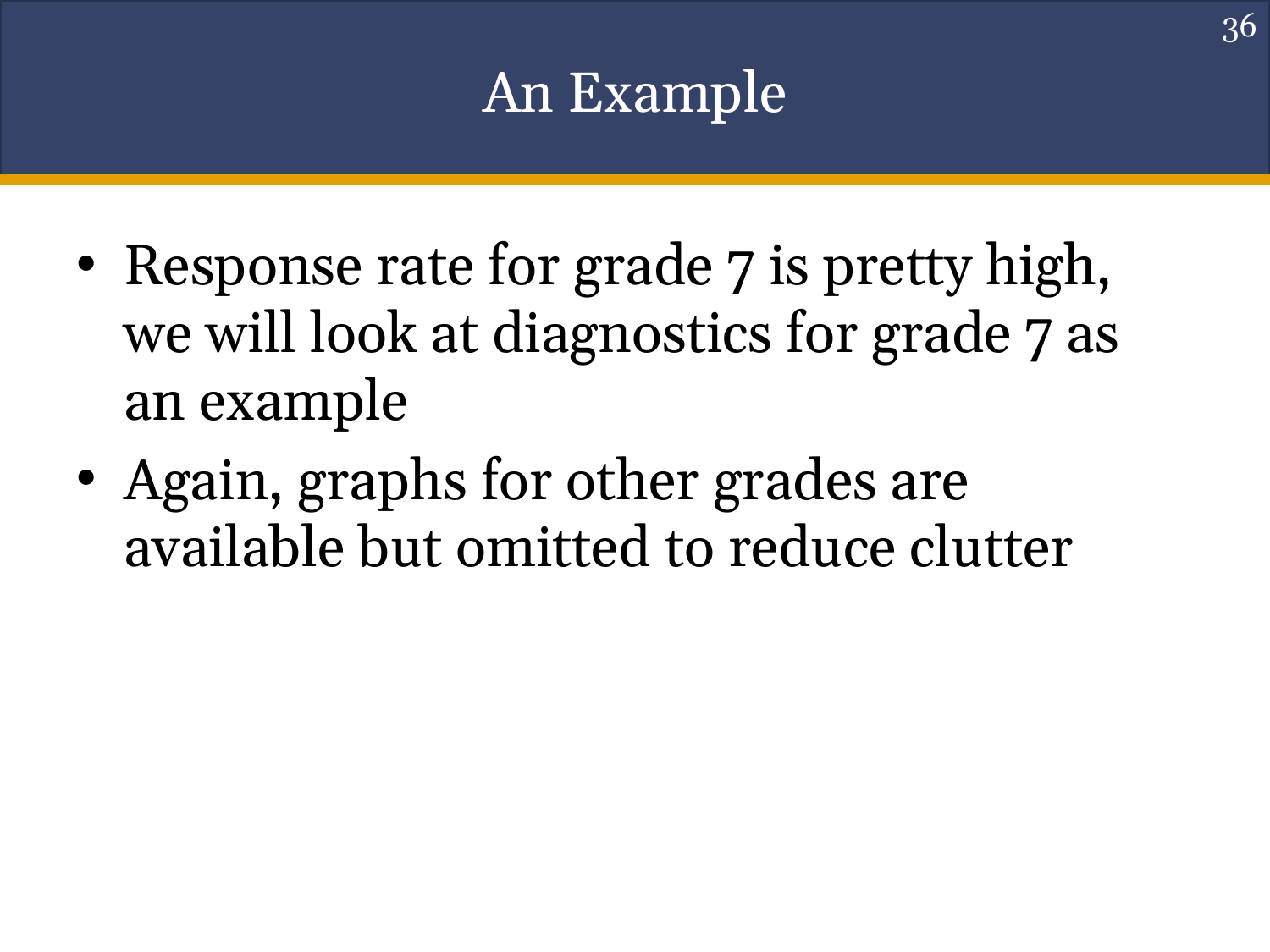

36
# An Example
Response rate for grade 7 is pretty high, we will look at diagnostics for grade 7 as an example
Again, graphs for other grades are available but omitted to reduce clutter